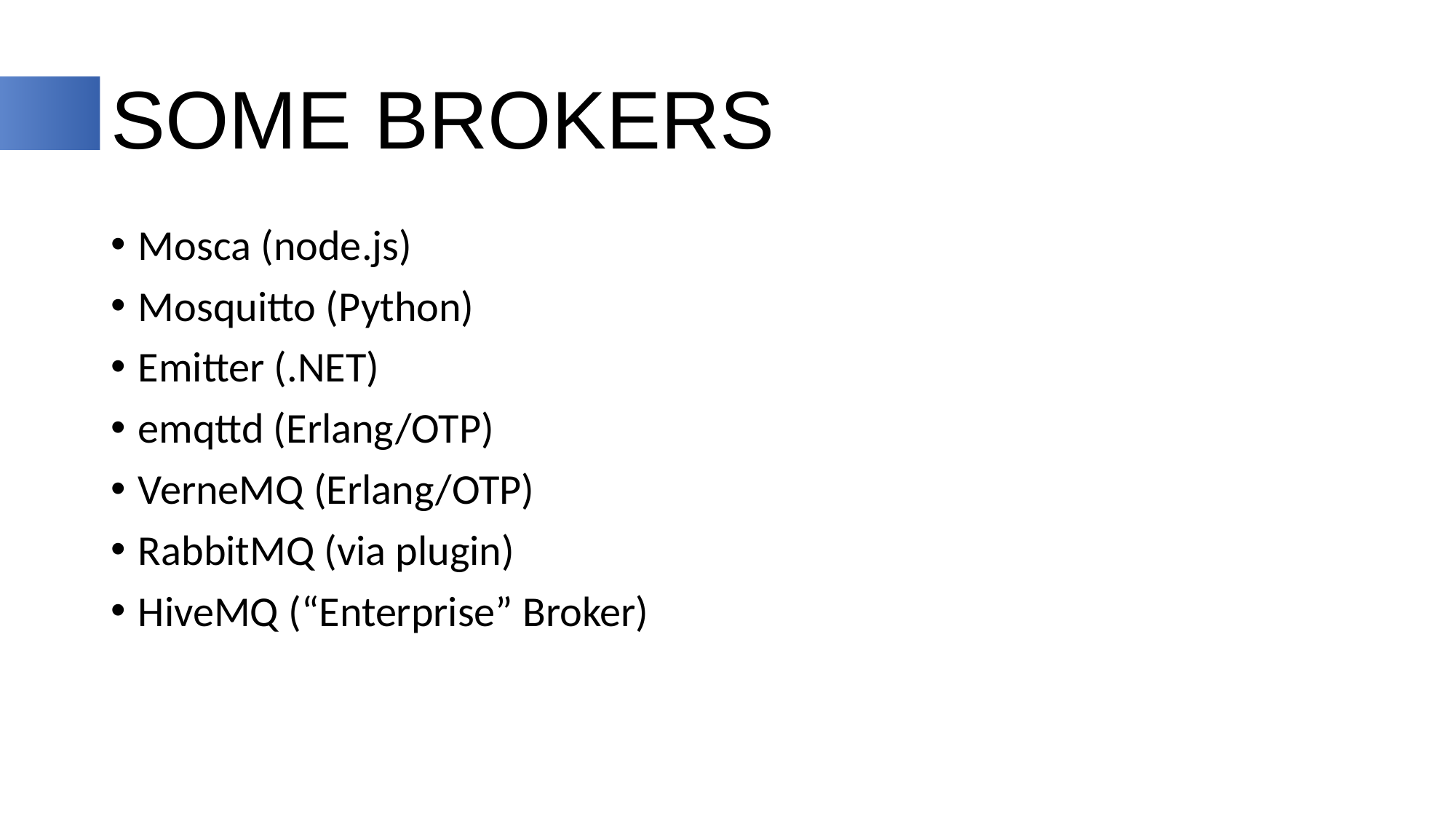

# Some Brokers
Mosca (node.js)
Mosquitto (Python)
Emitter (.NET)
emqttd (Erlang/OTP)
VerneMQ (Erlang/OTP)
RabbitMQ (via plugin)
HiveMQ (“Enterprise” Broker)